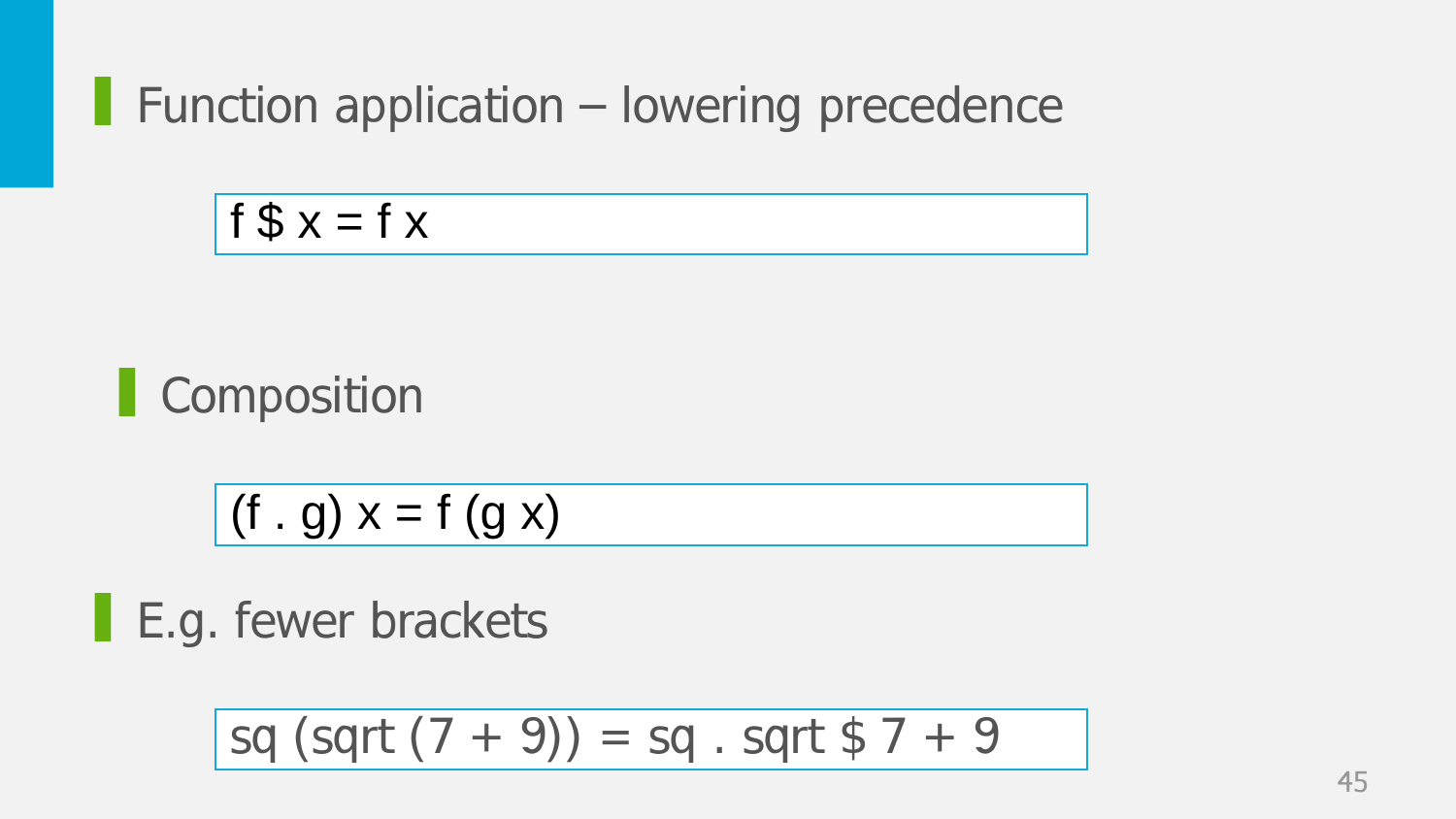

Function application – lowering precedence
f $ x = f x
Composition
(f . g) x = f (g x)
E.g. fewer brackets
sq (sqrt (7 + 9)) = sq . sqrt $ 7 + 9
45